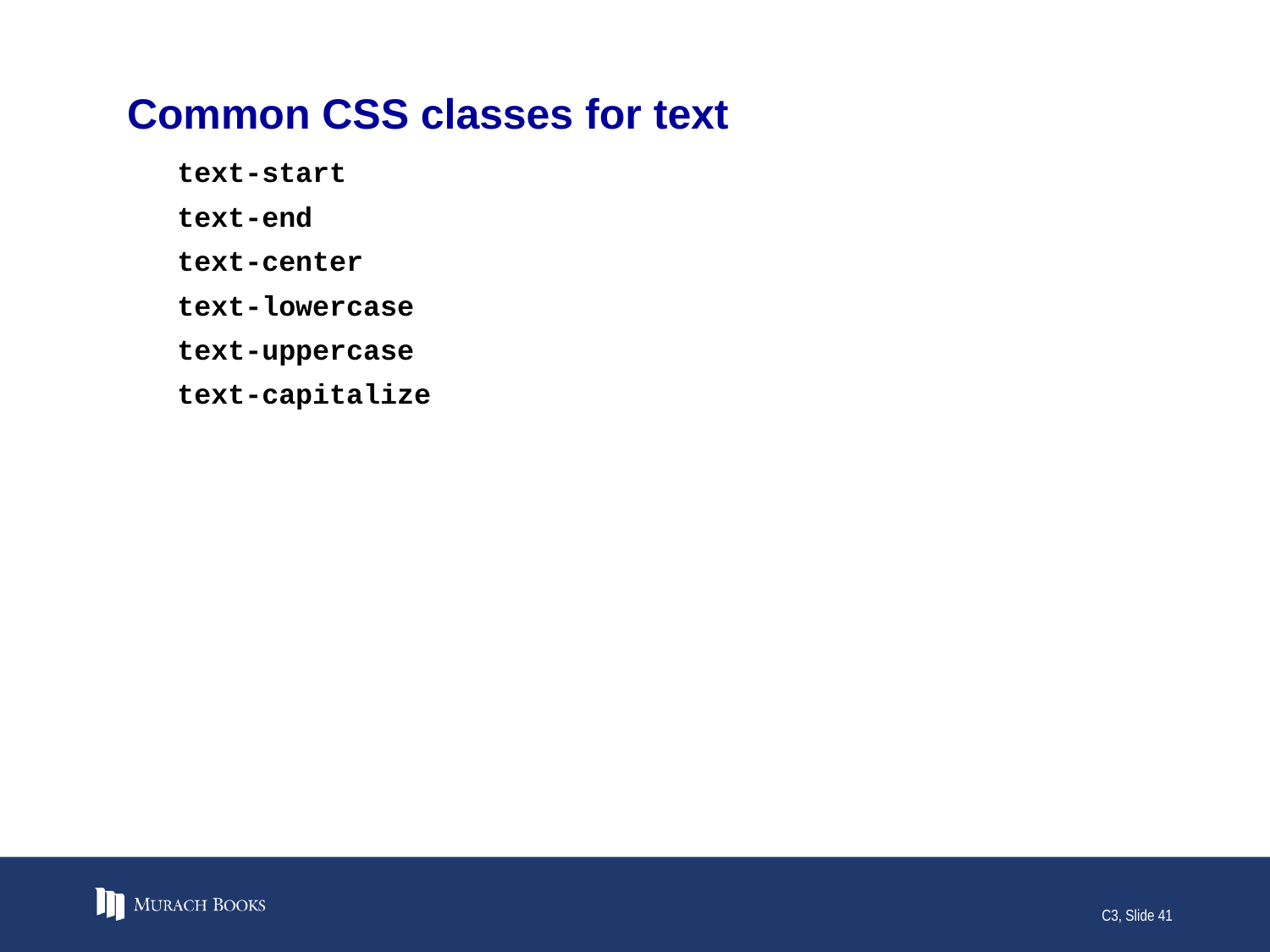

# Common CSS classes for text
text-start
text-end
text-center
text-lowercase
text-uppercase
text-capitalize

C3, Slide 41